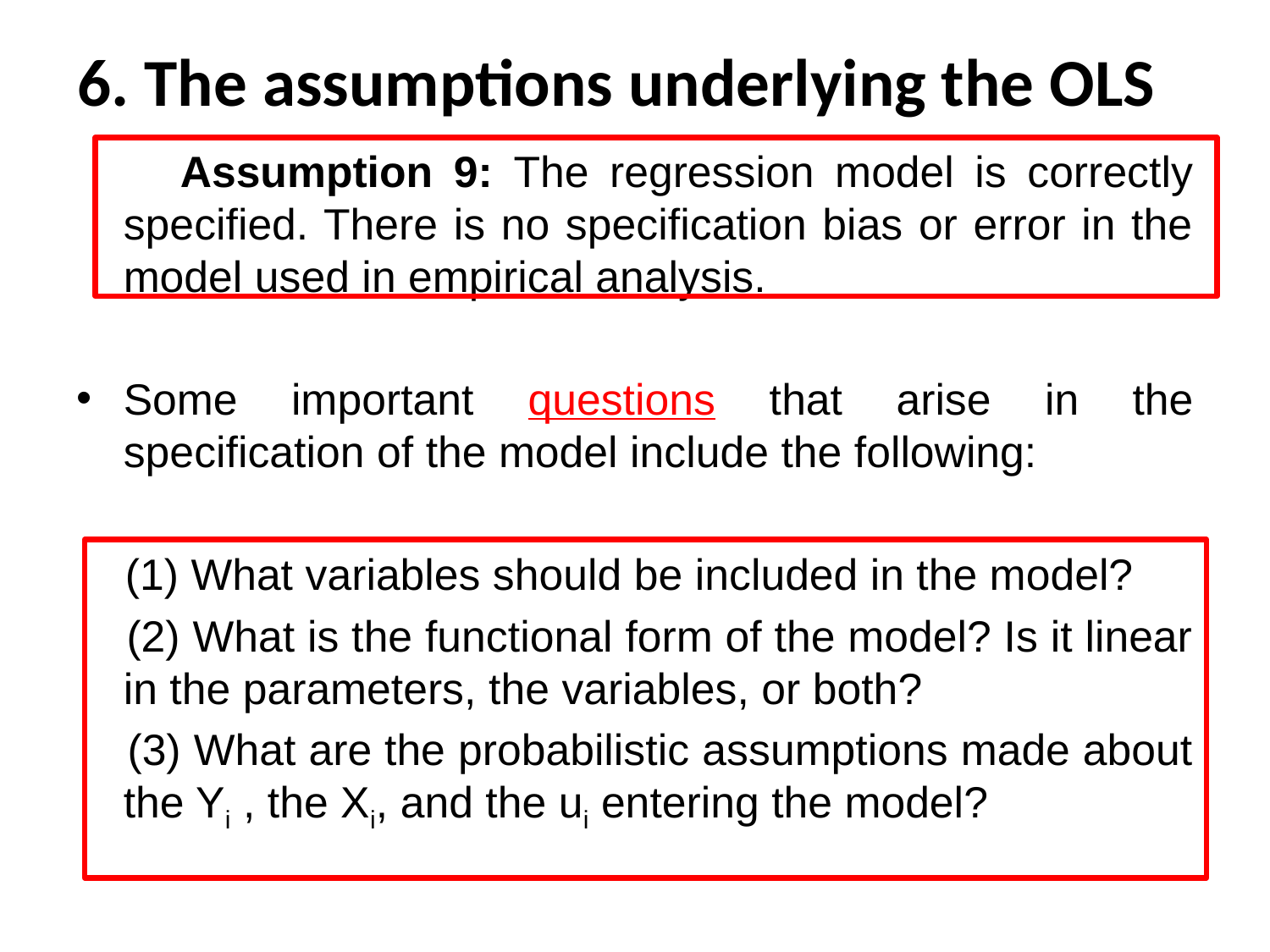

# 6. The assumptions underlying the OLS
     Assumption 9: The regression model is correctly specified. There is no specification bias or error in the model used in empirical analysis.

Some important questions that arise in the specification of the model include the following:

    (1) What variables should be included in the model?
    (2) What is the functional form of the model? Is it linear in the parameters, the variables, or both?
    (3) What are the probabilistic assumptions made about the Yi , the Xi, and the ui entering the model?